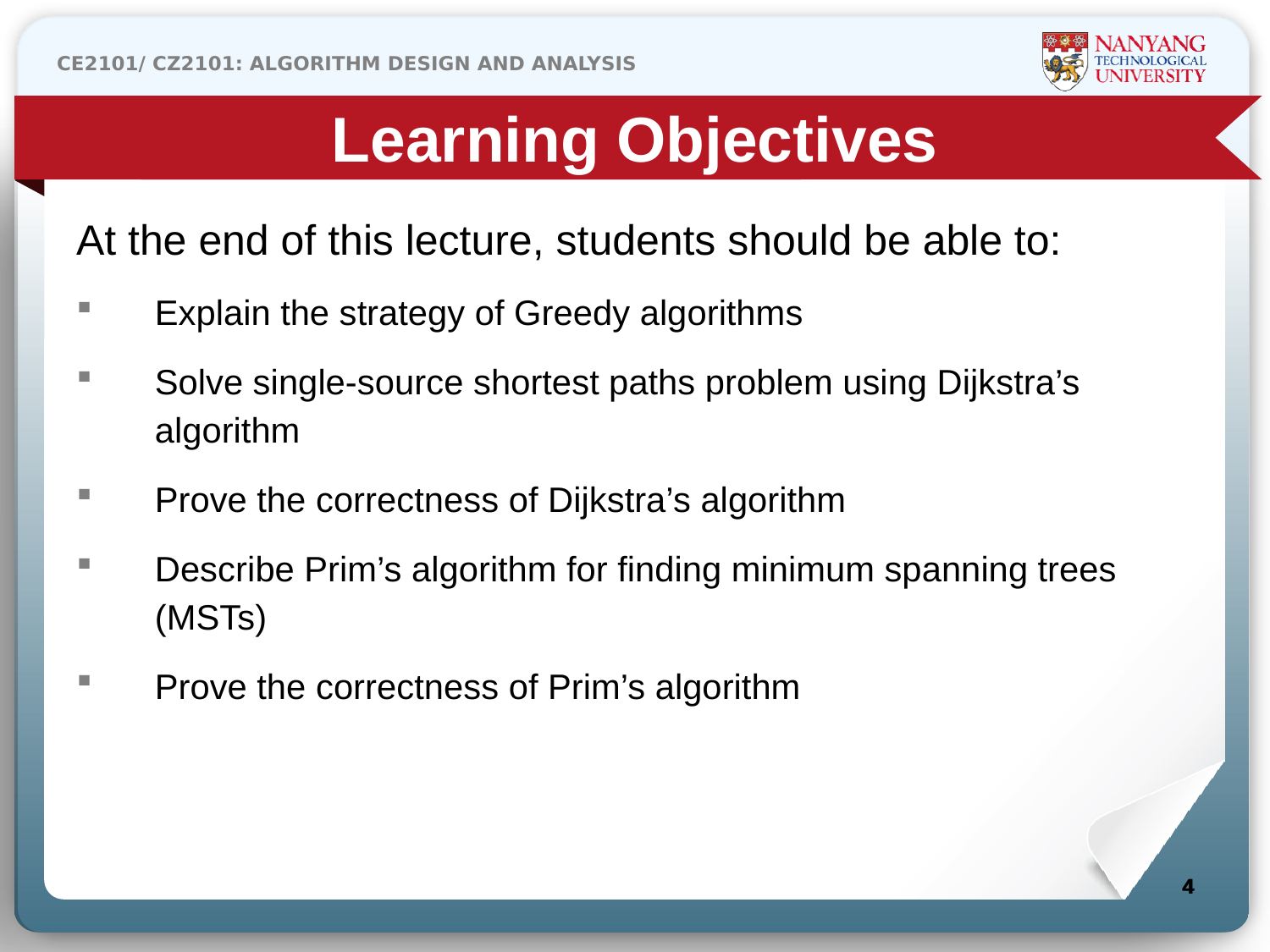

Learning Objectives
At the end of this lecture, students should be able to:
Explain the strategy of Greedy algorithms
Solve single-source shortest paths problem using Dijkstra’s algorithm
Prove the correctness of Dijkstra’s algorithm
Describe Prim’s algorithm for finding minimum spanning trees (MSTs)
Prove the correctness of Prim’s algorithm
4